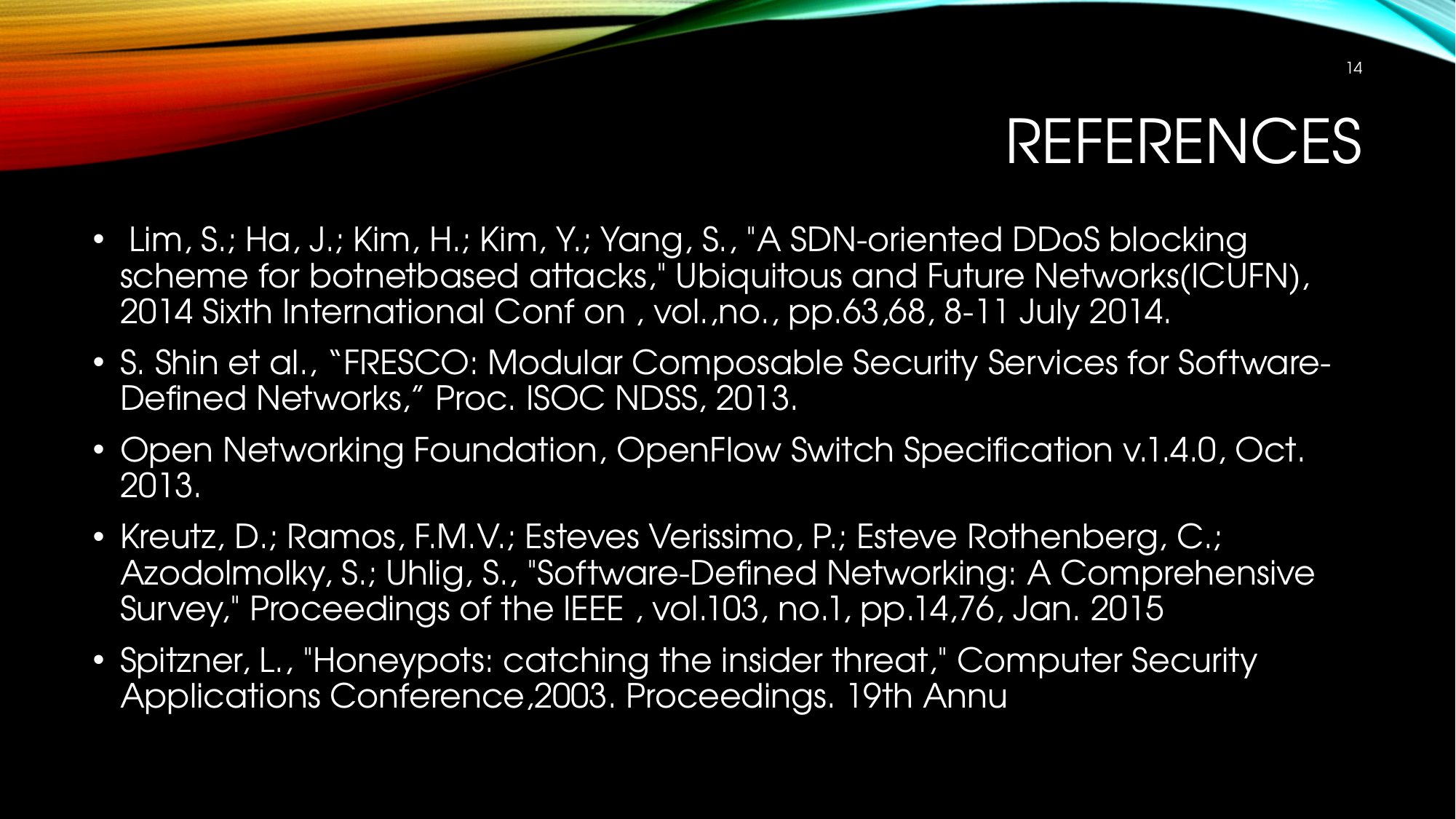

14
# references
 Lim, S.; Ha, J.; Kim, H.; Kim, Y.; Yang, S., "A SDN-oriented DDoS blocking scheme for botnetbased attacks," Ubiquitous and Future Networks(ICUFN), 2014 Sixth International Conf on , vol.,no., pp.63,68, 8-11 July 2014.
S. Shin et al., “FRESCO: Modular Composable Security Services for Software-Defined Networks,” Proc. ISOC NDSS, 2013.
Open Networking Foundation, OpenFlow Switch Specification v.1.4.0, Oct. 2013.
Kreutz, D.; Ramos, F.M.V.; Esteves Verissimo, P.; Esteve Rothenberg, C.; Azodolmolky, S.; Uhlig, S., "Software-Defined Networking: A Comprehensive Survey," Proceedings of the IEEE , vol.103, no.1, pp.14,76, Jan. 2015
Spitzner, L., "Honeypots: catching the insider threat," Computer Security Applications Conference,2003. Proceedings. 19th Annu